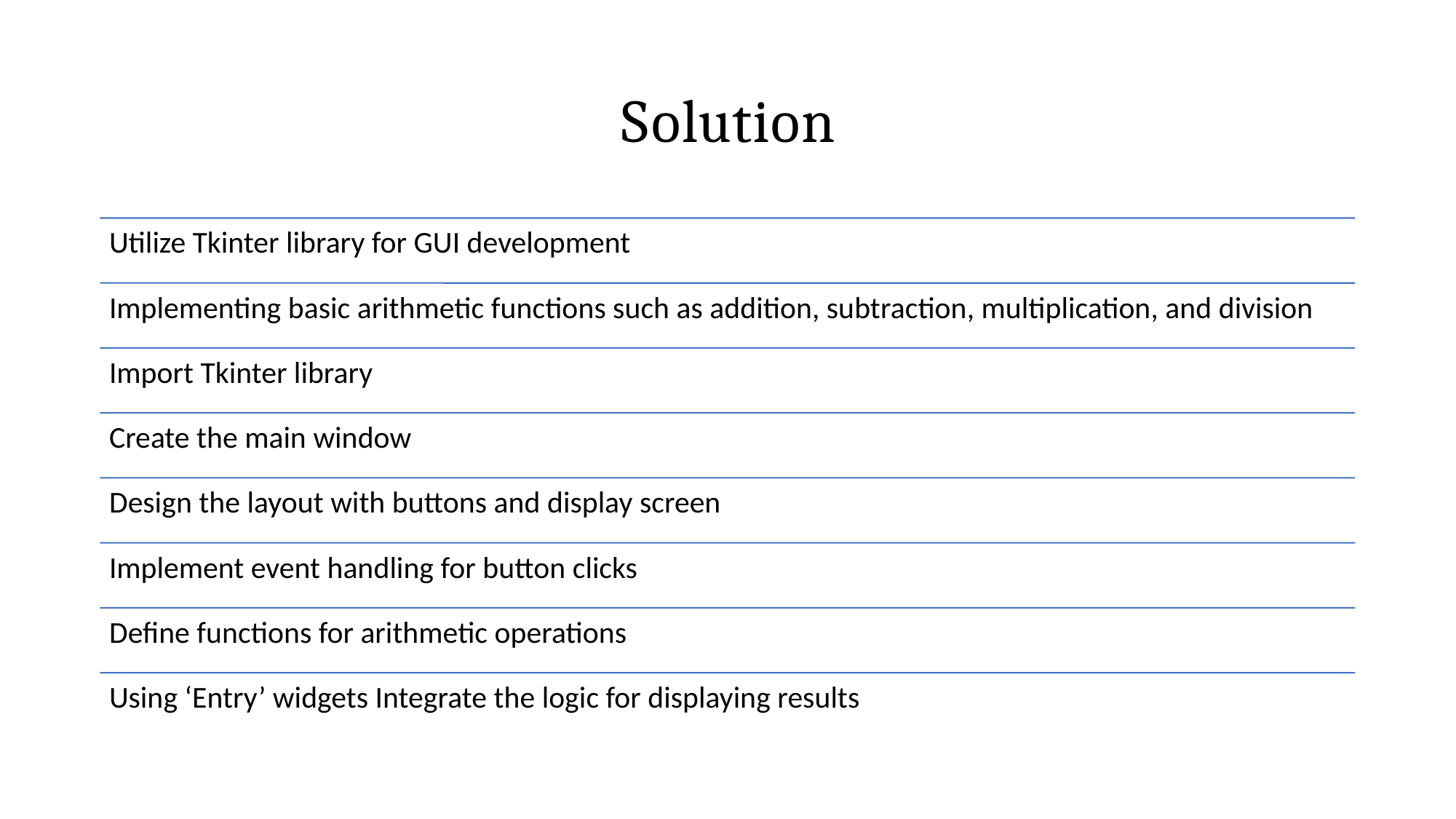

# Solution
Utilize Tkinter library for GUI development
Implementing basic arithmetic functions such as addition, subtraction, multiplication, and division
Import Tkinter library
Create the main window
Design the layout with buttons and display screen
Implement event handling for button clicks
Define functions for arithmetic operations
Using ‘Entry’ widgets Integrate the logic for displaying results